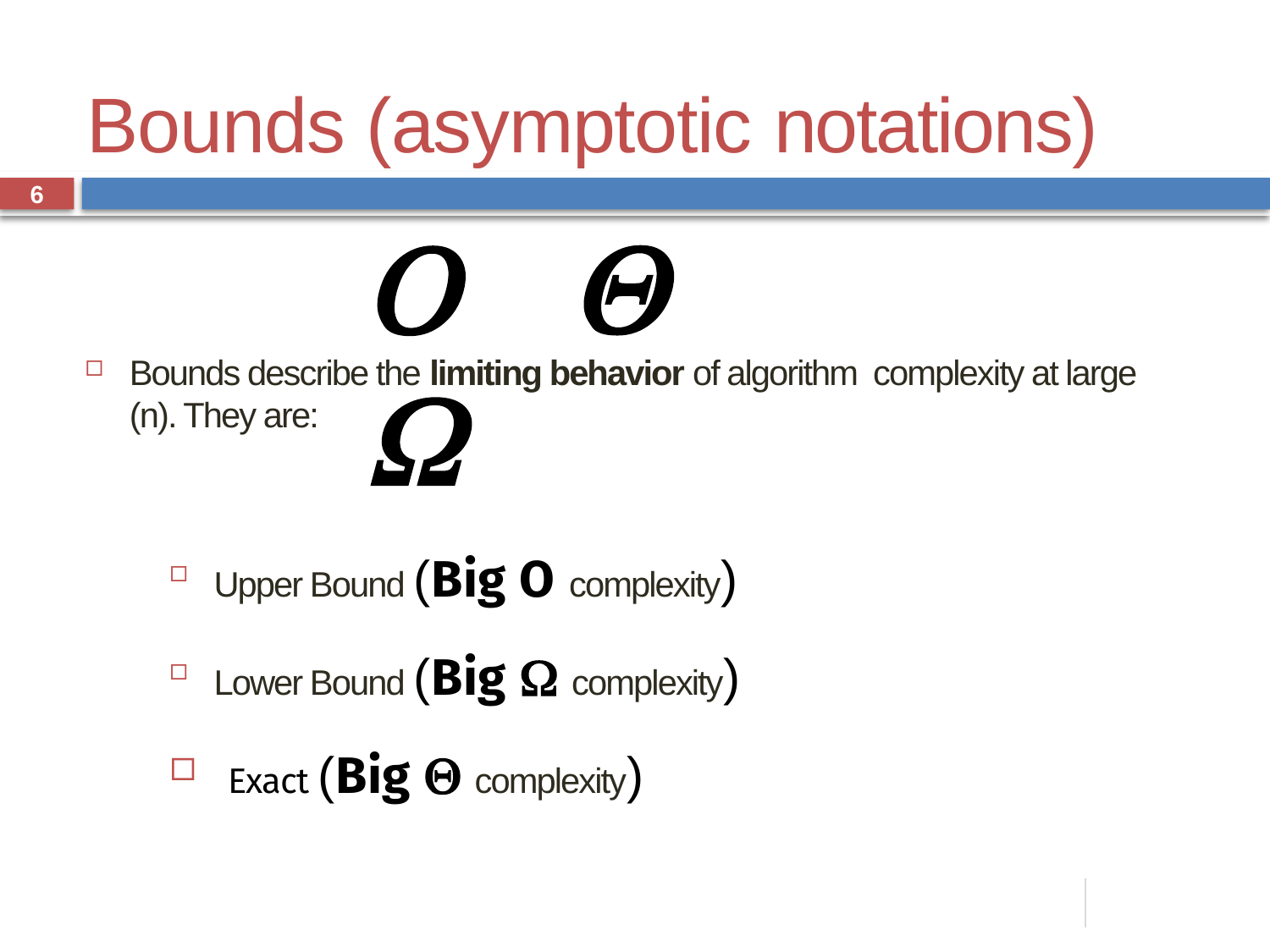

# Bounds (asymptotic notations)
6
Ο	Θ	Ω

Bounds describe the limiting behavior of algorithm  complexity at large (n). They are:

Upper Bound (Big O complexity)
Lower Bound (Big Ω complexity)
 Exact (Big Θ complexity)